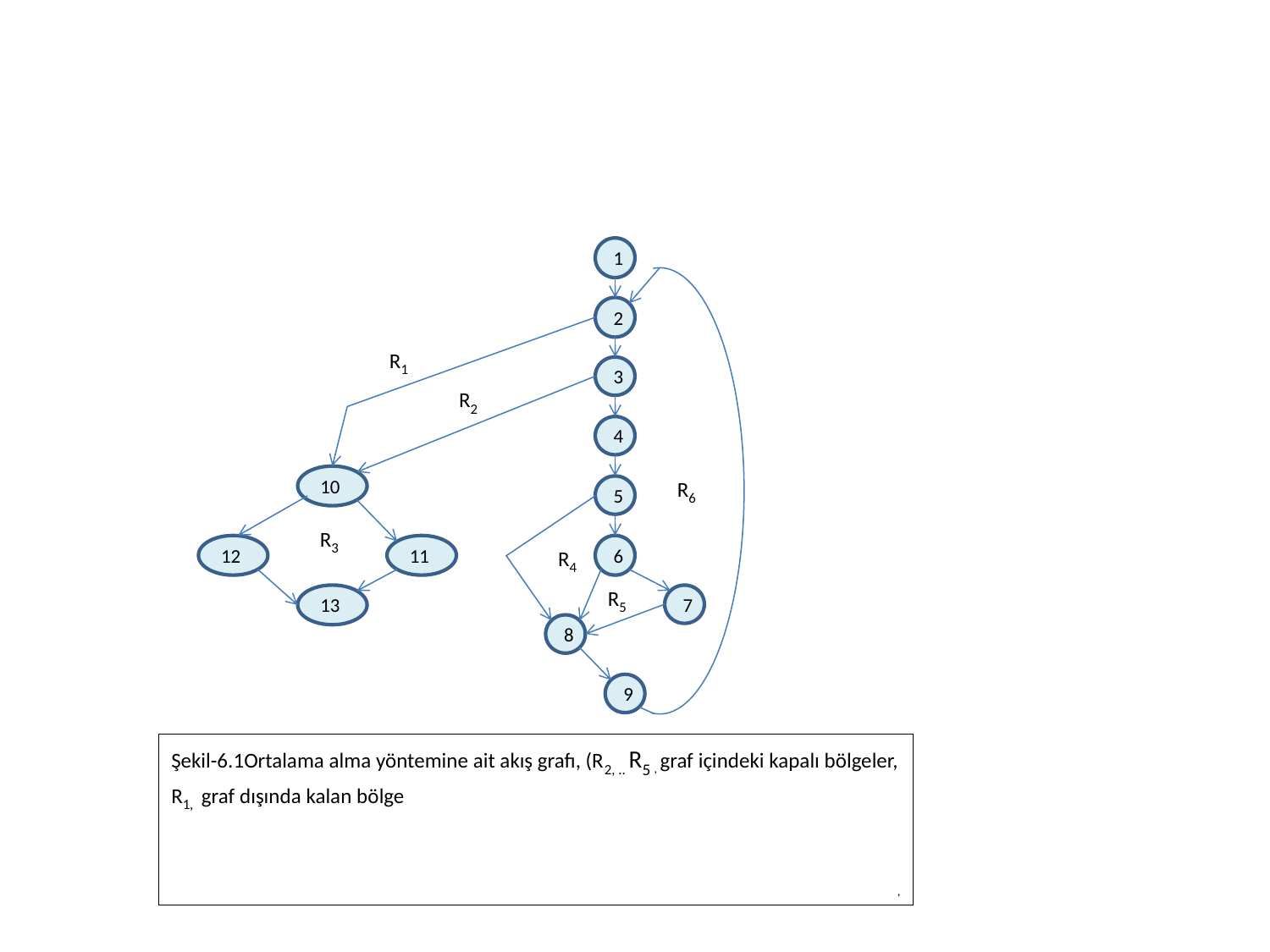

#

1

2
R1
3
R2
4
10
R6
5
R3
12
11
R4
6
R5
13
7
8
9
Şekil-6.1Ortalama alma yöntemine ait akış grafı, (R2, .. R5 , graf içindeki kapalı bölgeler, R1,  graf dışında kalan bölge

,